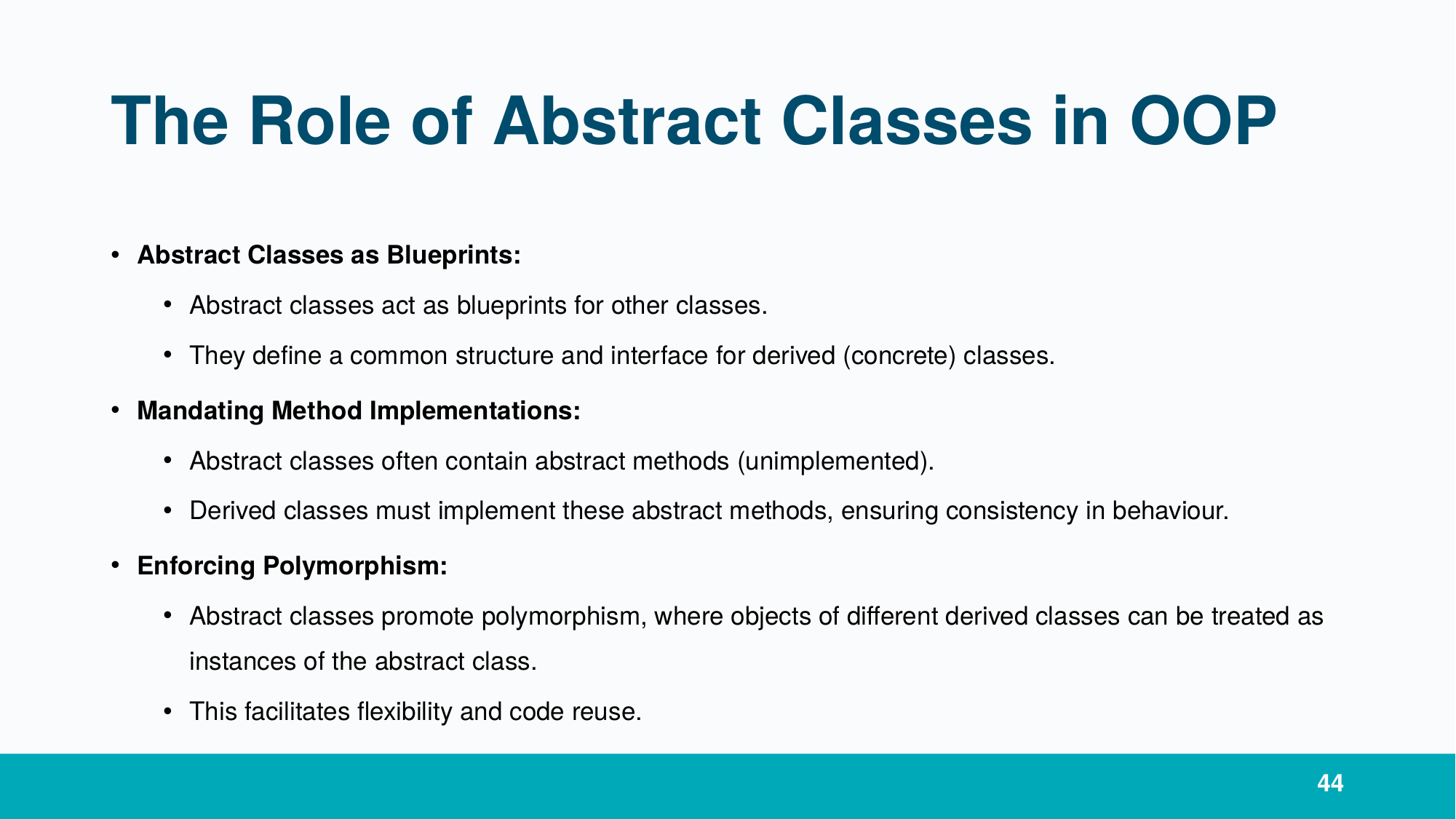

# The Role of Abstract Classes in OOP
Abstract Classes as Blueprints:
Abstract classes act as blueprints for other classes.
They define a common structure and interface for derived (concrete) classes.
Mandating Method Implementations:
Abstract classes often contain abstract methods (unimplemented).
Derived classes must implement these abstract methods, ensuring consistency in behaviour.
Enforcing Polymorphism:
Abstract classes promote polymorphism, where objects of different derived classes can be treated as instances of the abstract class.
This facilitates flexibility and code reuse.
44